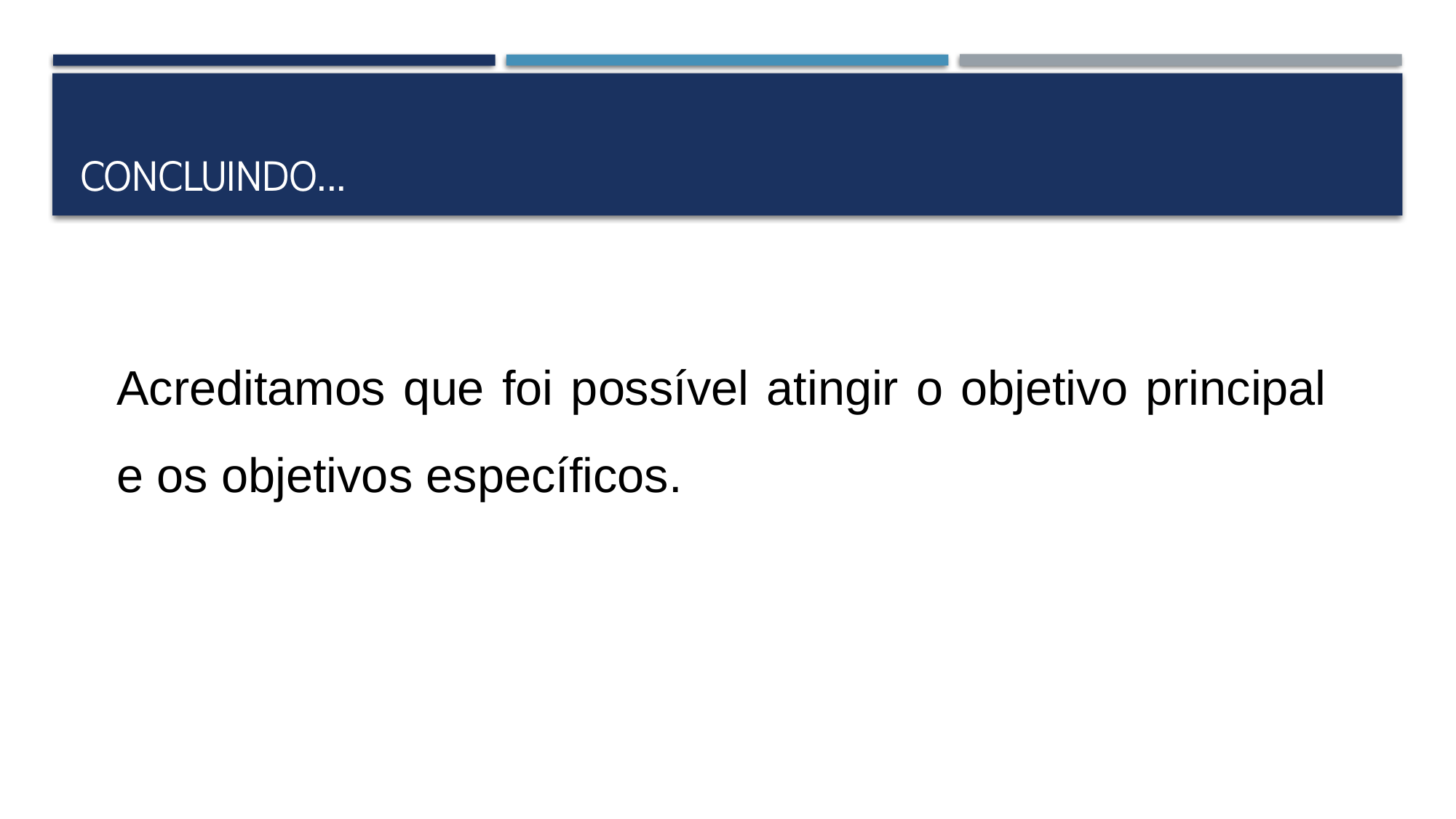

# Concluindo...
Acreditamos que foi possível atingir o objetivo principal e os objetivos específicos.